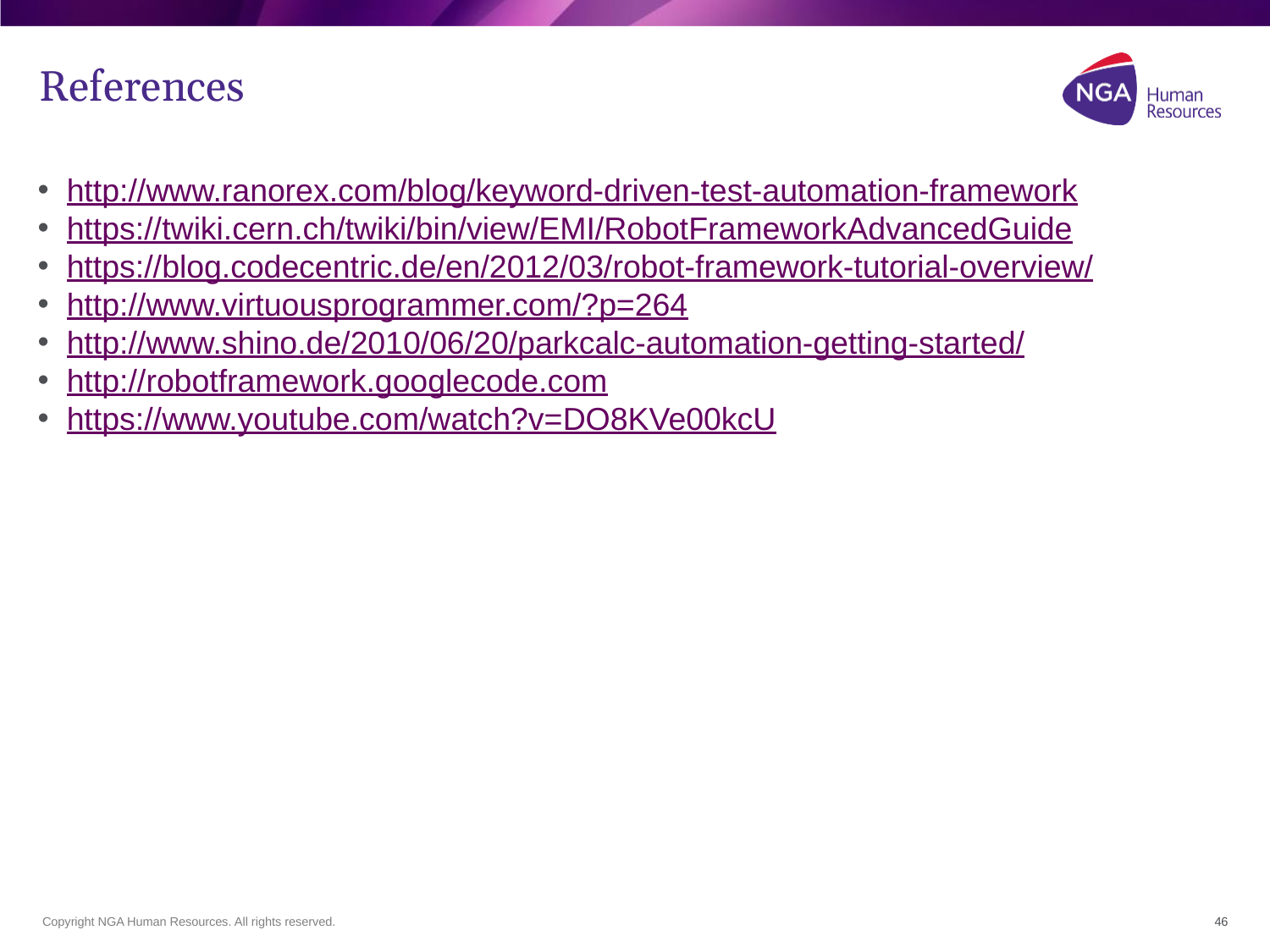

# References
  http://www.ranorex.com/blog/keyword-driven-test-automation-framework
  https://twiki.cern.ch/twiki/bin/view/EMI/RobotFrameworkAdvancedGuide
  https://blog.codecentric.de/en/2012/03/robot-framework-tutorial-overview/
  http://www.virtuousprogrammer.com/?p=264
  http://www.shino.de/2010/06/20/parkcalc-automation-getting-started/
  http://robotframework.googlecode.com
  https://www.youtube.com/watch?v=DO8KVe00kcU

46